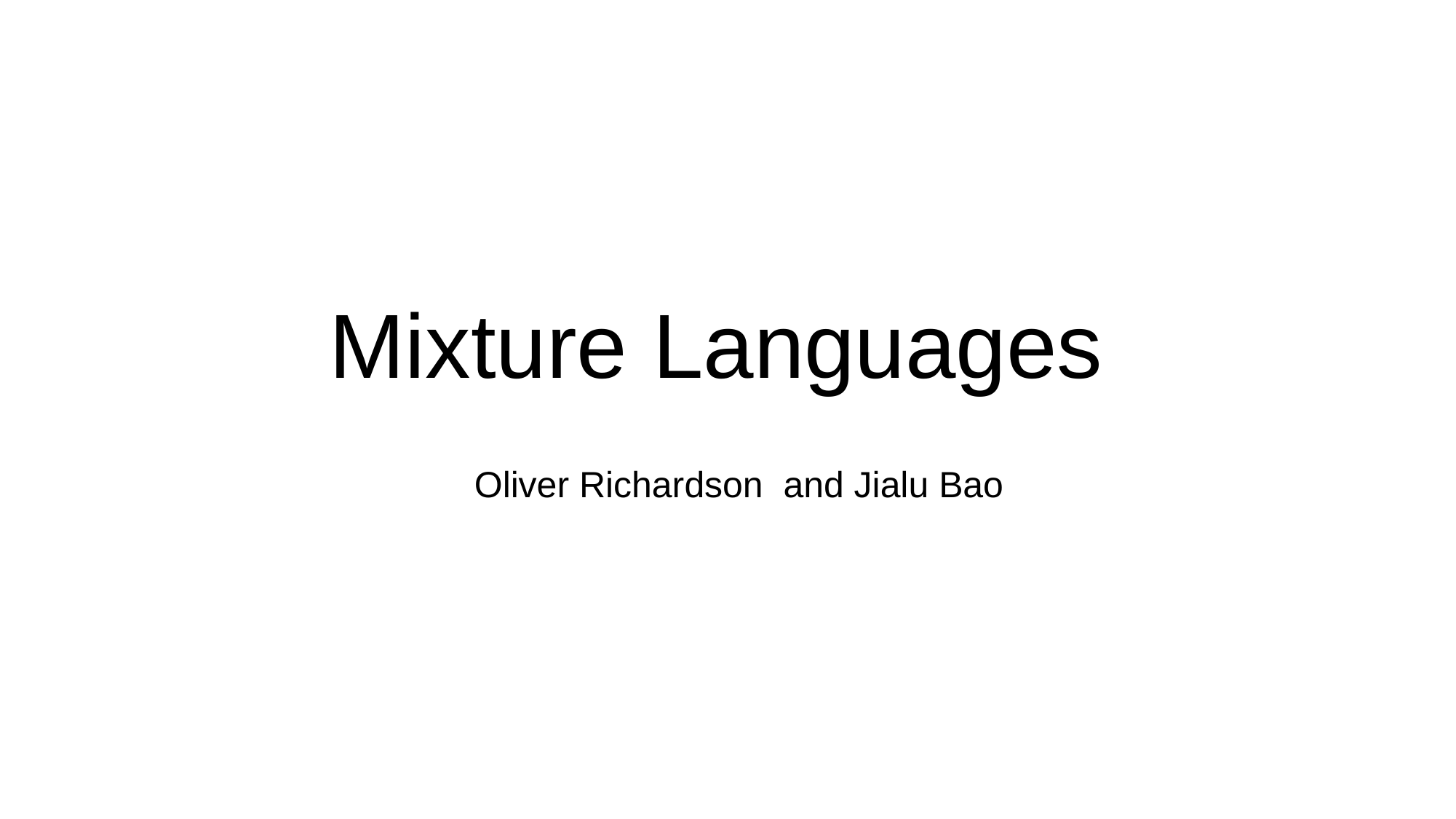

# Mixture Languages
Oliver Richardson  and Jialu Bao